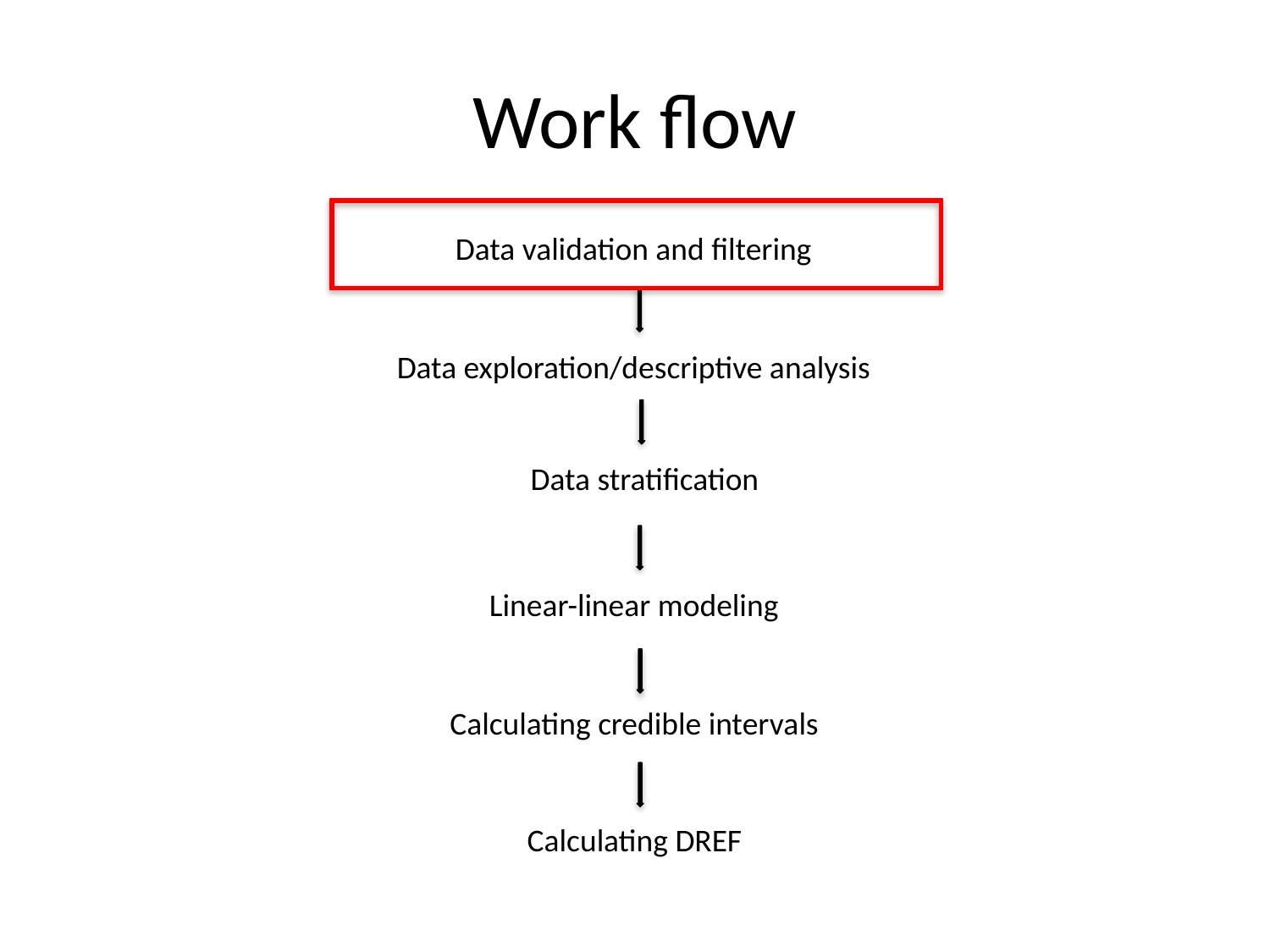

# Work flow

Data validation and filtering

Data exploration/descriptive analysis

Data stratification

Linear-linear modeling

Calculating credible intervals

Calculating DREF